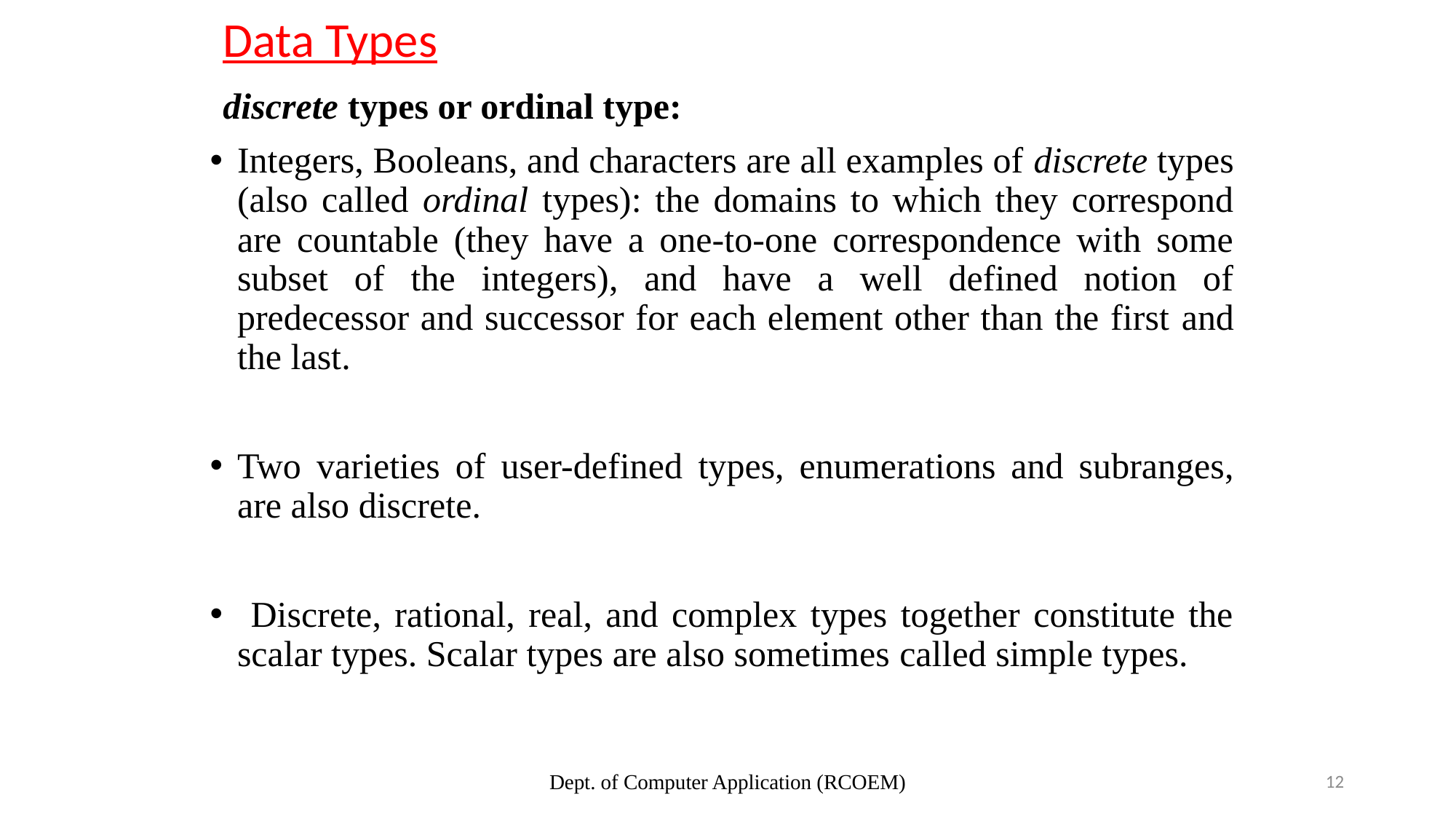

# Data Types
discrete types or ordinal type:
Integers, Booleans, and characters are all examples of discrete types (also called ordinal types): the domains to which they correspond are countable (they have a one-to-one correspondence with some subset of the integers), and have a well defined notion of predecessor and successor for each element other than the first and the last.

Two varieties of user-defined types, enumerations and subranges, are also discrete.

 Discrete, rational, real, and complex types together constitute the scalar types. Scalar types are also sometimes called simple types.

Dept. of Computer Application (RCOEM)
12